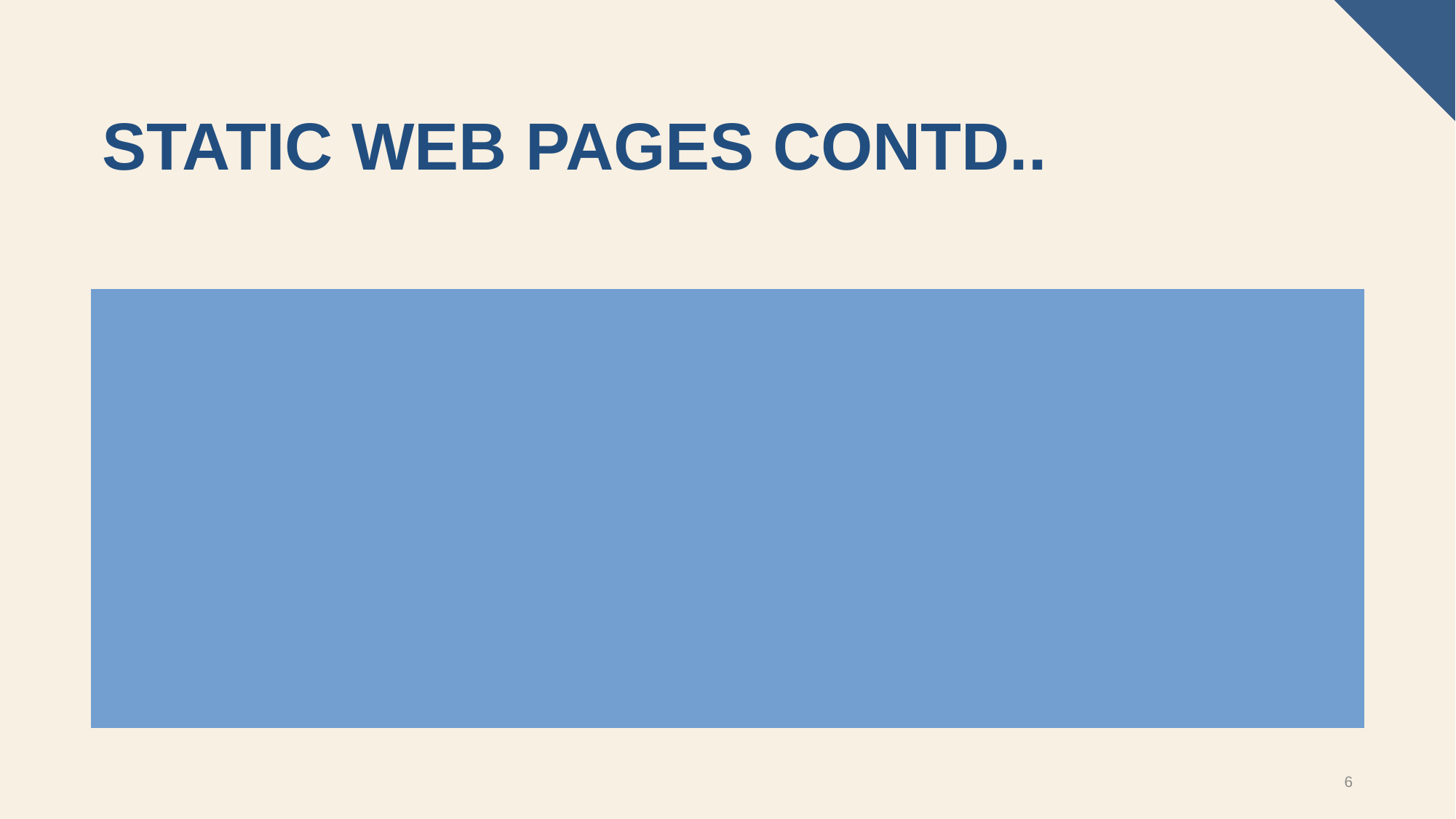

# Static web pages contd..
Static web pages are often HTML documents, stored as files in the file system and made available by the web server over HTTP (nevertheless URLs ending with ".html" are not always static). However, loose interpretations of the term could include web pages stored in a database, and could even include pages formatted using a template and served through an application server, as long as the page served is unchanging and presented essentially as stored.

The content of static web pages remains stationary irrespective of the number of times it is viewed. Such web pages are suitable for the contents that rarely need to be updated, though modern web template systems are changing this. Maintaining large numbers of static pages as files can be impractical without automated tools, such as static site generators. Any personalization or interactivity has to run client-side, which is restricting.
6